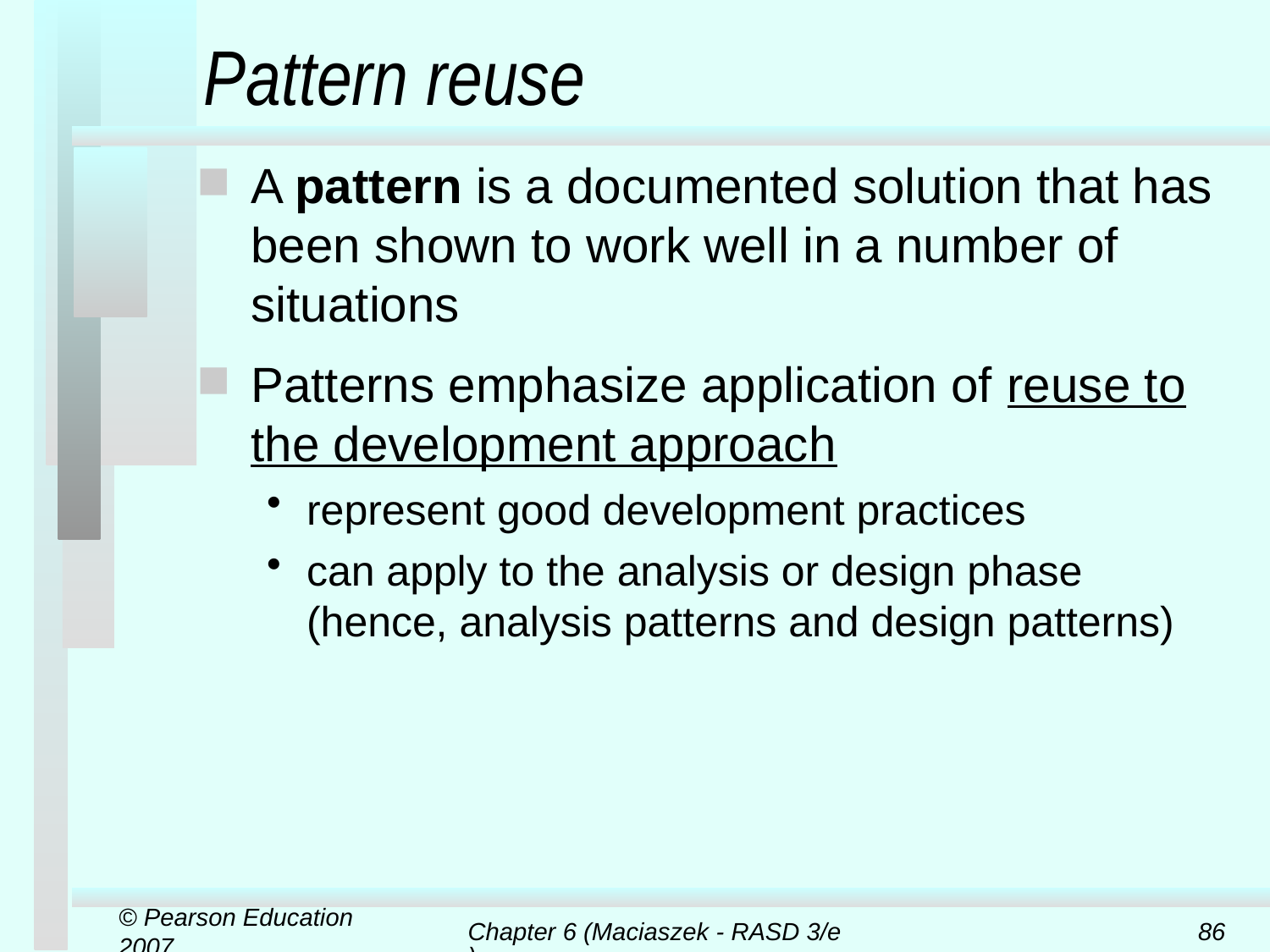

# Pattern reuse
A pattern is a documented solution that has been shown to work well in a number of situations
Patterns emphasize application of reuse to the development approach
represent good development practices
can apply to the analysis or design phase (hence, analysis patterns and design patterns)
© Pearson Education 2007
Chapter 6 (Maciaszek - RASD 3/e)
86